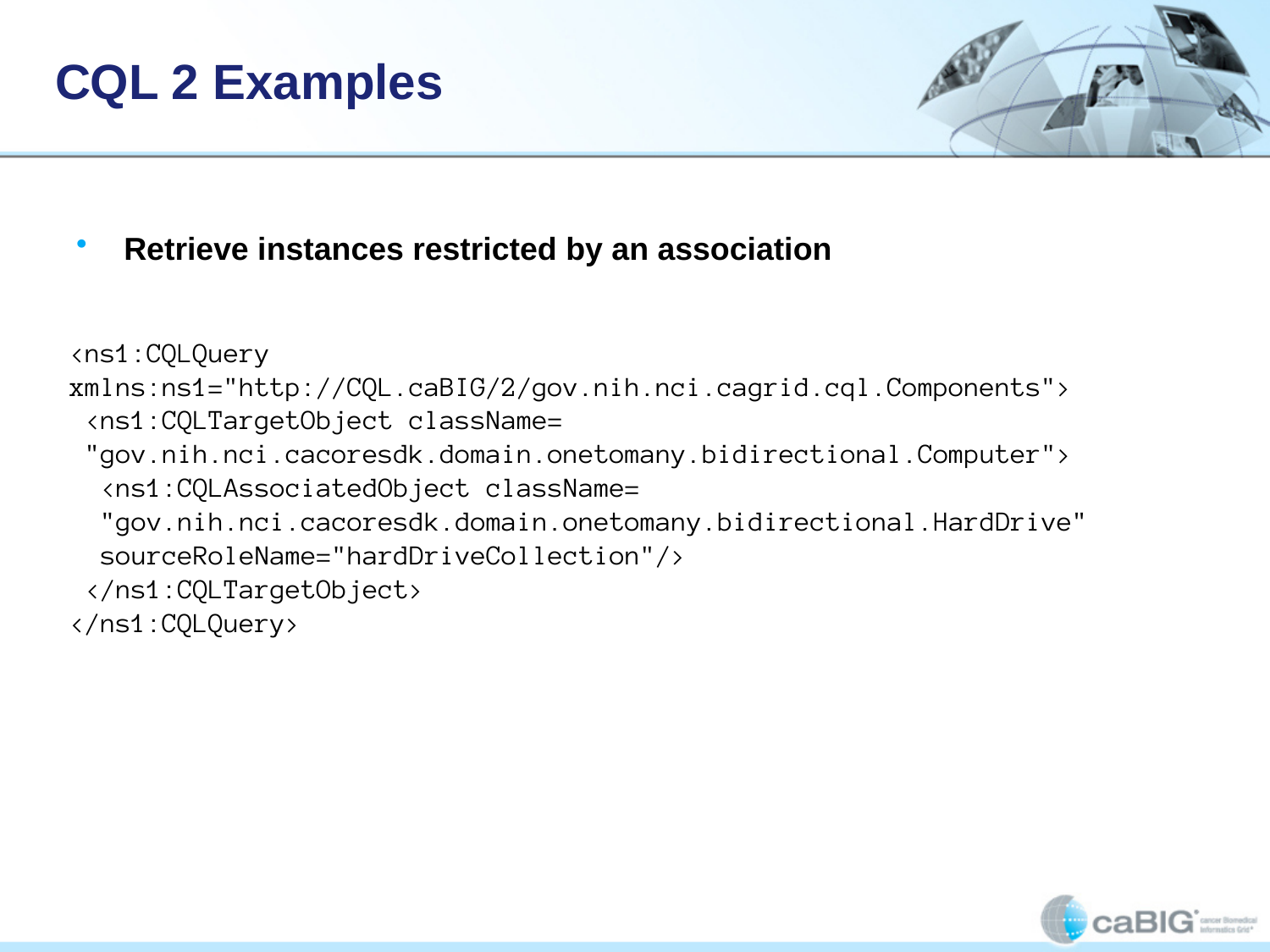

# CQL 2 Examples
Retrieve instances restricted by an association
<ns1:CQLQuery
xmlns:ns1="http://CQL.caBIG/2/gov.nih.nci.cagrid.cql.Components">
 <ns1:CQLTargetObject className=
 "gov.nih.nci.cacoresdk.domain.onetomany.bidirectional.Computer">
  <ns1:CQLAssociatedObject className=
  "gov.nih.nci.cacoresdk.domain.onetomany.bidirectional.HardDrive"
  sourceRoleName="hardDriveCollection"/>
 </ns1:CQLTargetObject>
</ns1:CQLQuery>